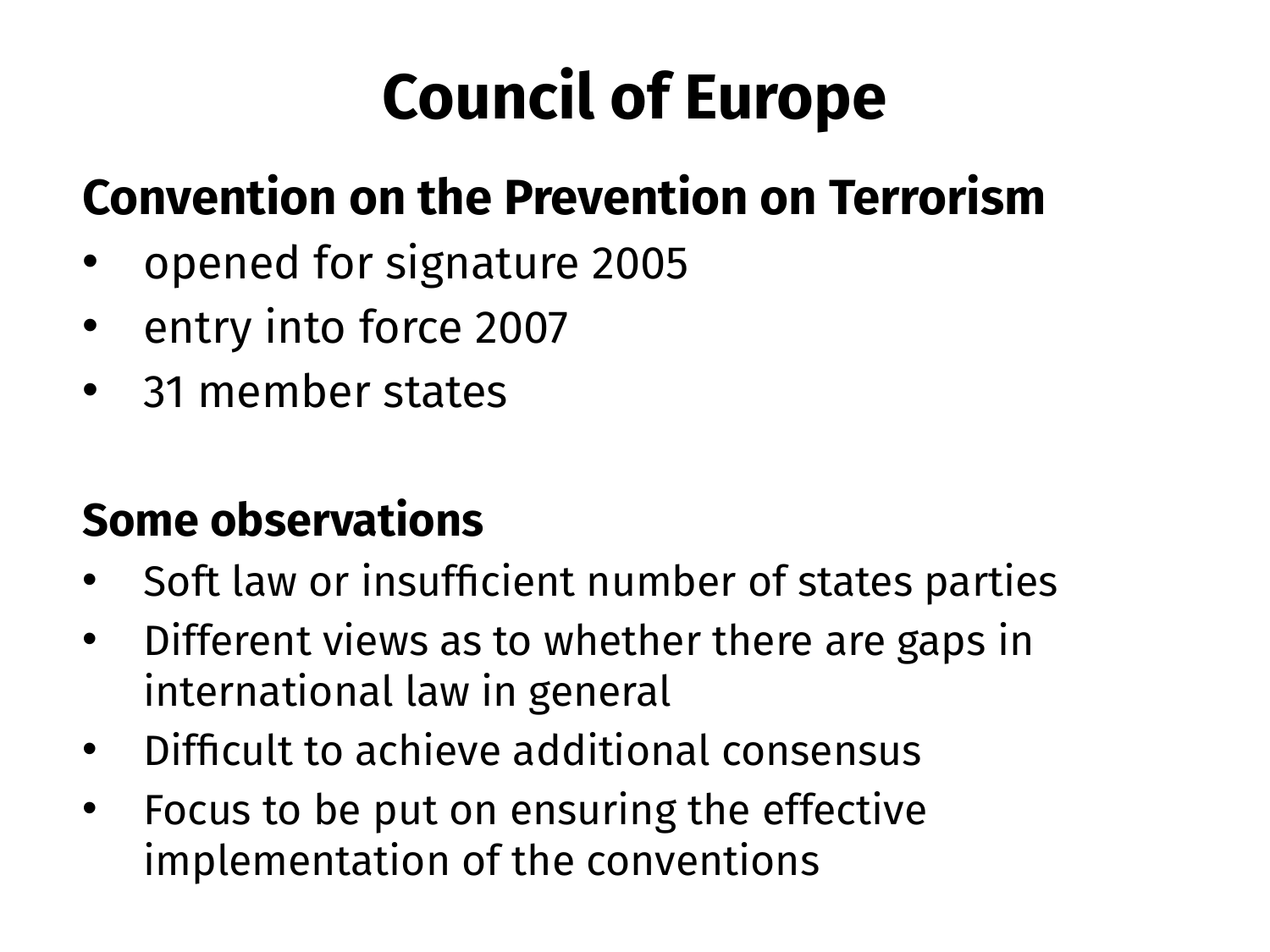

# Council of Europe
Convention on the Prevention on Terrorism
opened for signature 2005
entry into force 2007
31 member states

Some observations
Soft law or insufficient number of states parties
Different views as to whether there are gaps in international law in general
Difficult to achieve additional consensus
Focus to be put on ensuring the effective implementation of the conventions